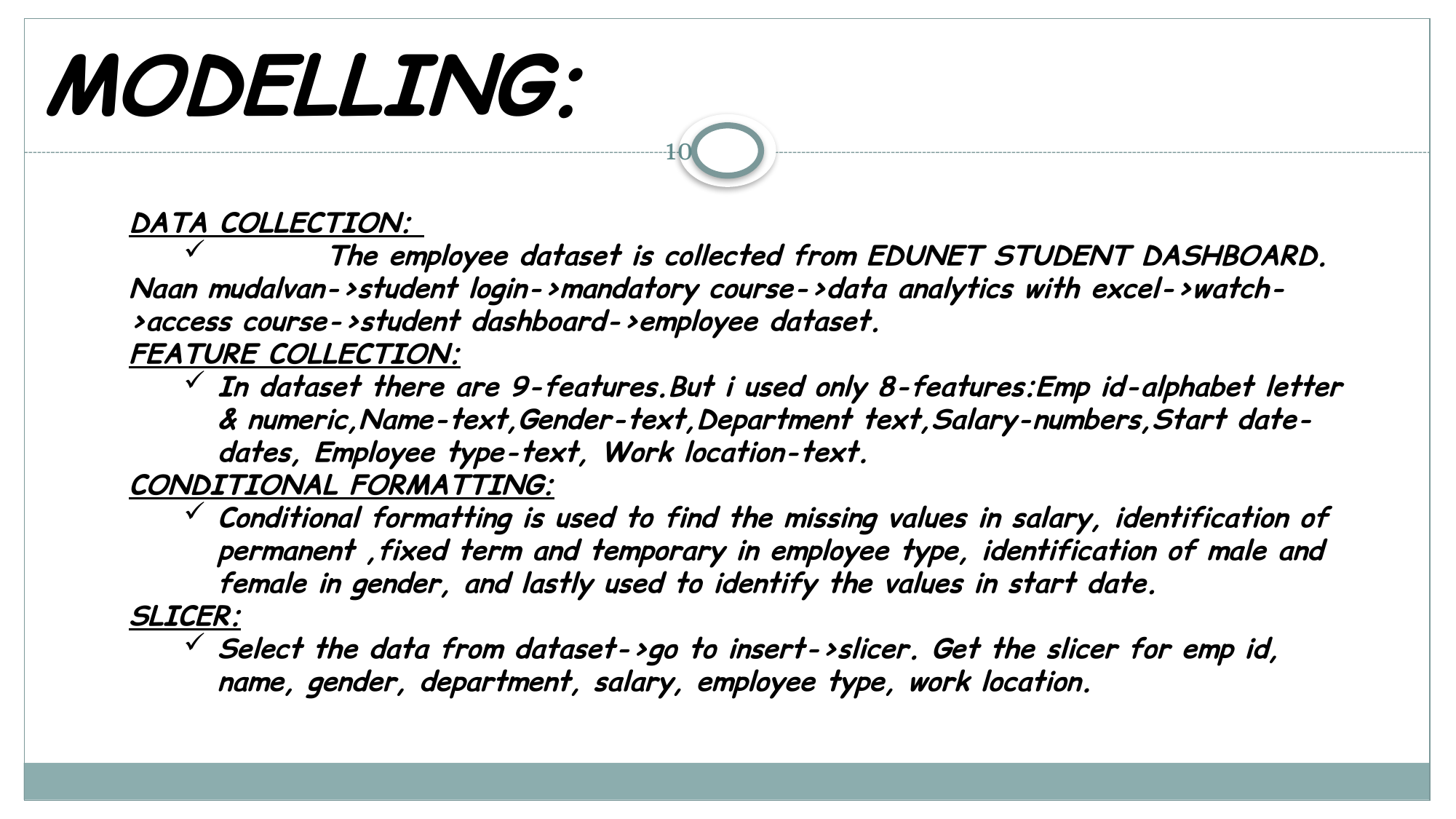

# MODELLING:
10
DATA COLLECTION:
	The employee dataset is collected from EDUNET STUDENT DASHBOARD.
Naan mudalvan->student login->mandatory course->data analytics with excel->watch->access course->student dashboard->employee dataset.
FEATURE COLLECTION:
In dataset there are 9-features.But i used only 8-features:Emp id-alphabet letter & numeric,Name-text,Gender-text,Department text,Salary-numbers,Start date-dates, Employee type-text, Work location-text.
CONDITIONAL FORMATTING:
Conditional formatting is used to find the missing values in salary, identification of permanent ,fixed term and temporary in employee type, identification of male and female in gender, and lastly used to identify the values in start date.
SLICER:
Select the data from dataset->go to insert->slicer. Get the slicer for emp id, name, gender, department, salary, employee type, work location.